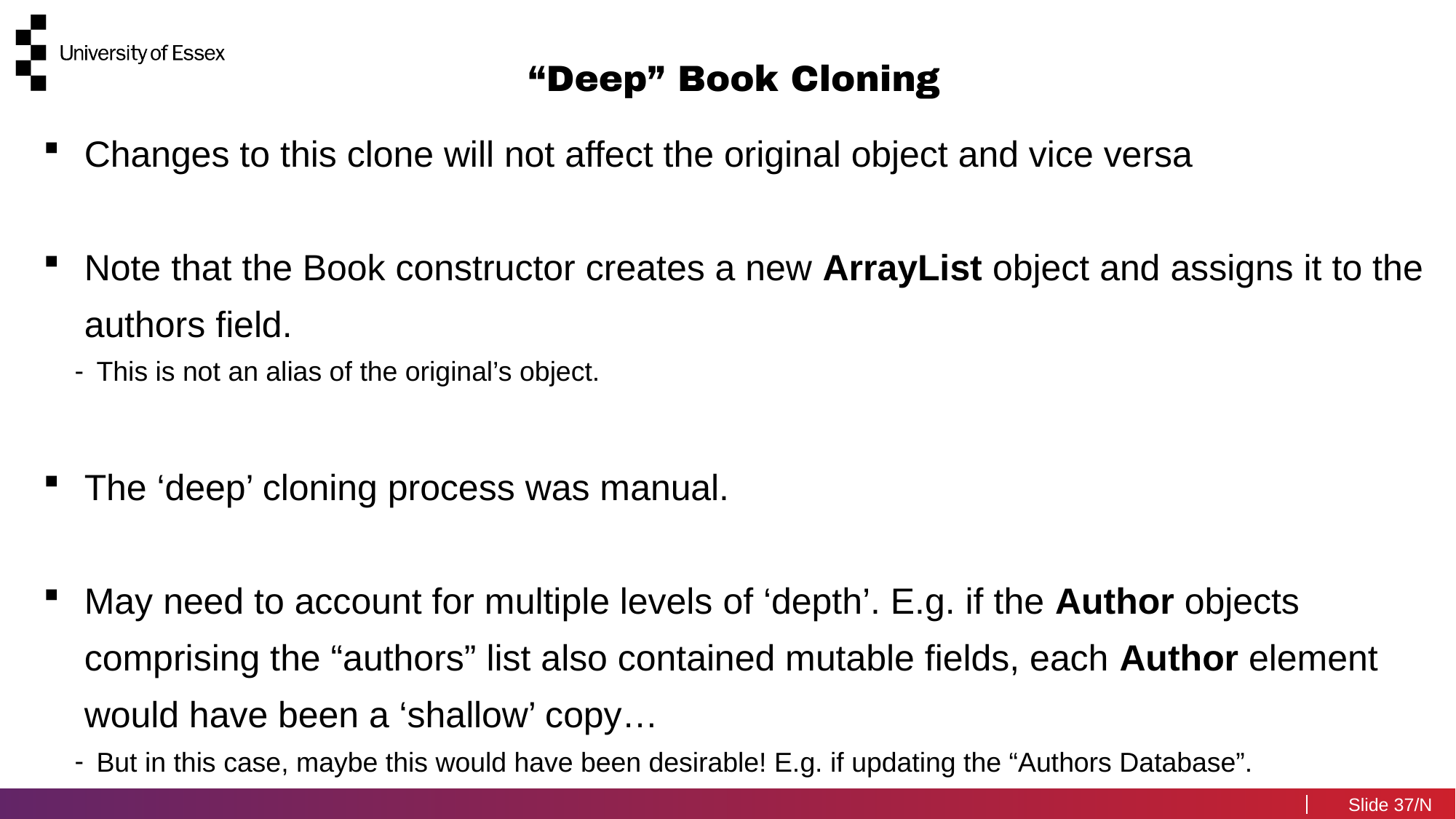

“Deep” Book Cloning
Changes to this clone will not affect the original object and vice versa

Note that the Book constructor creates a new ArrayList object and assigns it to the authors field.
This is not an alias of the original’s object.

The ‘deep’ cloning process was manual.

May need to account for multiple levels of ‘depth’. E.g. if the Author objects comprising the “authors” list also contained mutable fields, each Author element would have been a ‘shallow’ copy…
But in this case, maybe this would have been desirable! E.g. if updating the “Authors Database”.
37/N